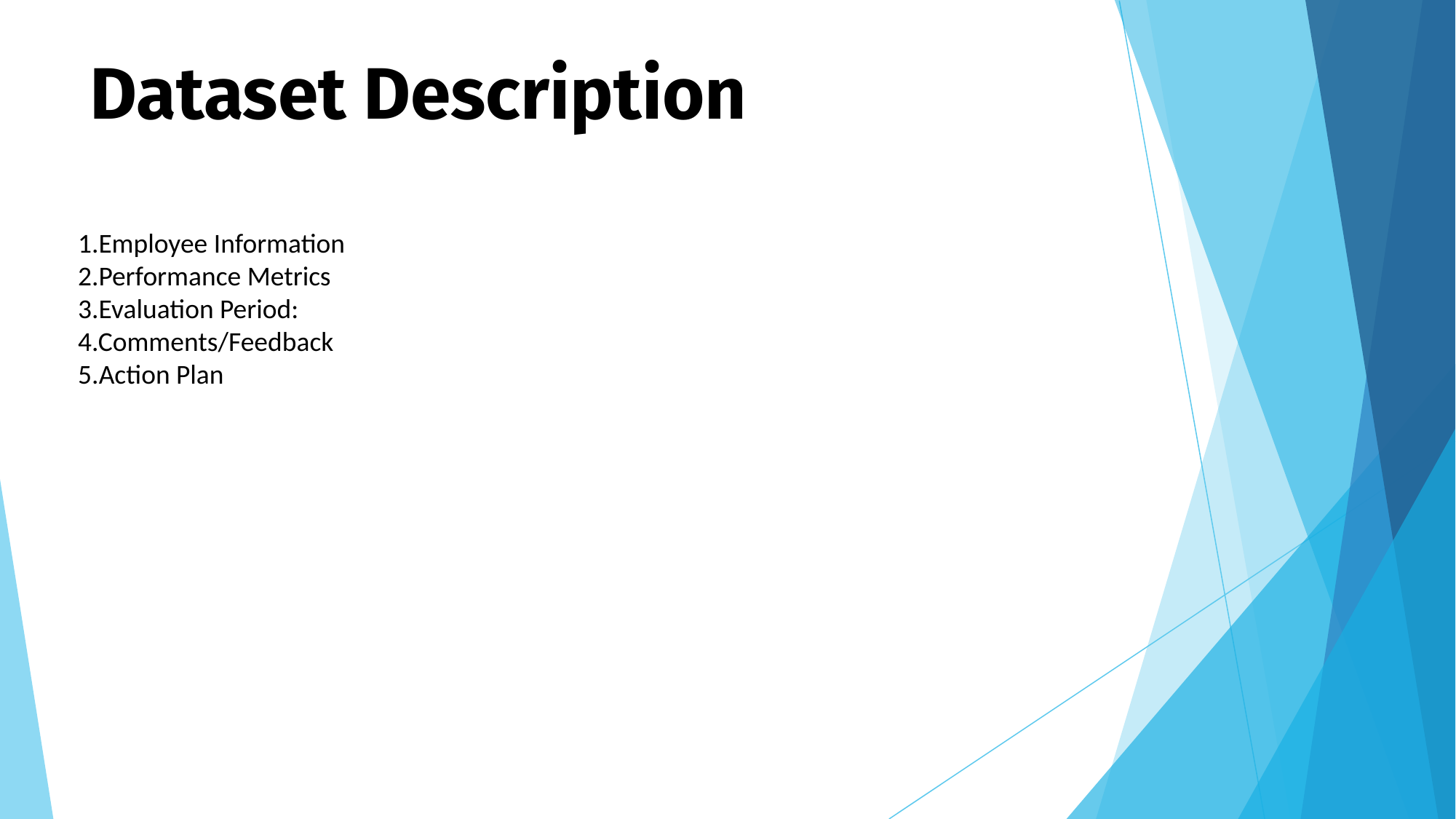

# Dataset Description
1.Employee Information
2.Performance Metrics
3.Evaluation Period:
4.Comments/Feedback
5.Action Plan